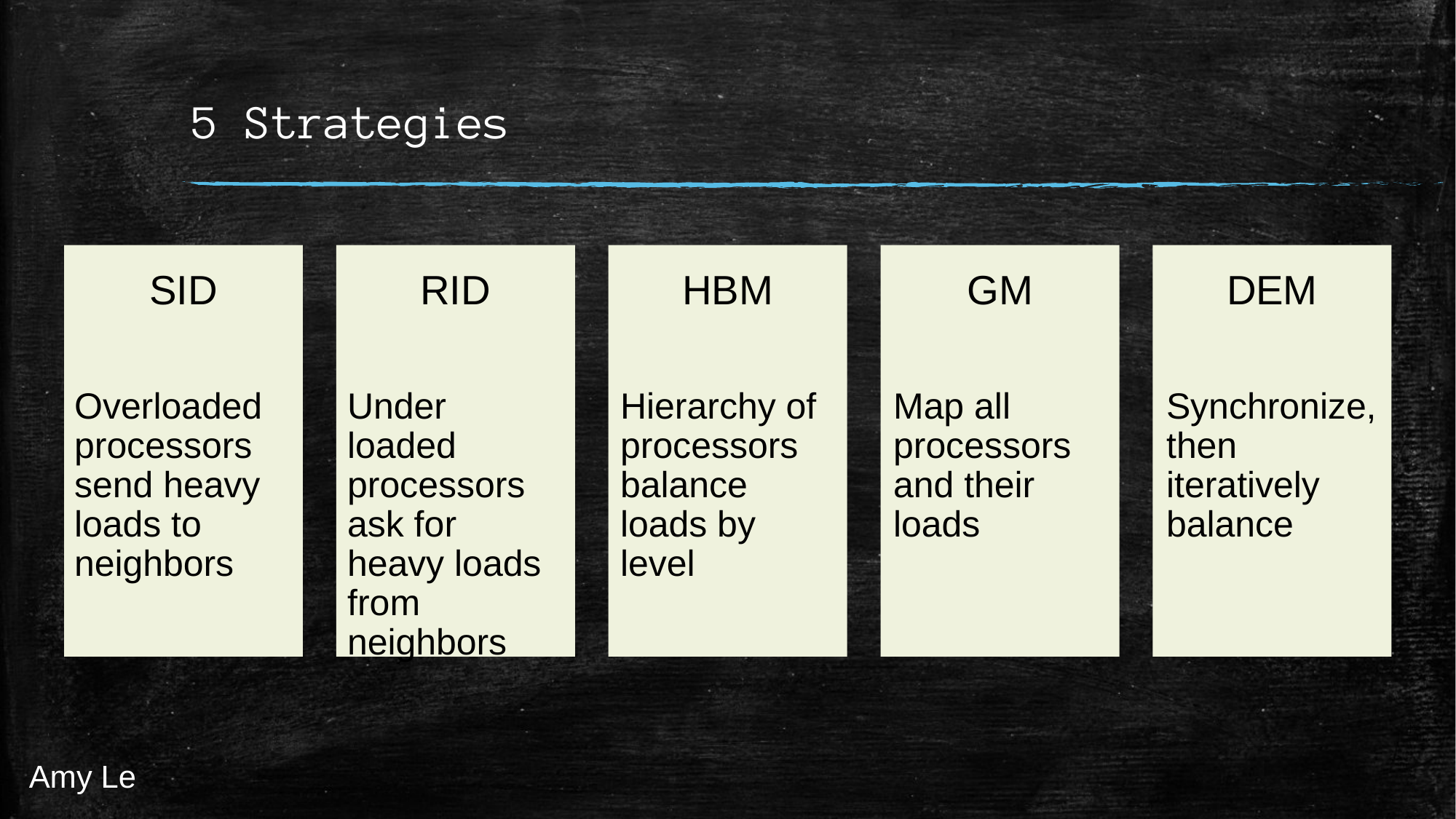

# 5 Strategies
SID
Sender initiates diffusing heavy loads to neighbors
RID
HBM
GM
DEM
Overloaded processors send heavy loads to neighbors

Under loaded processors ask for heavy loads from neighbors

Hierarchy of processors balance loads by level

Map all processors and their loads

Synchronize, then iteratively balance

Amy Le